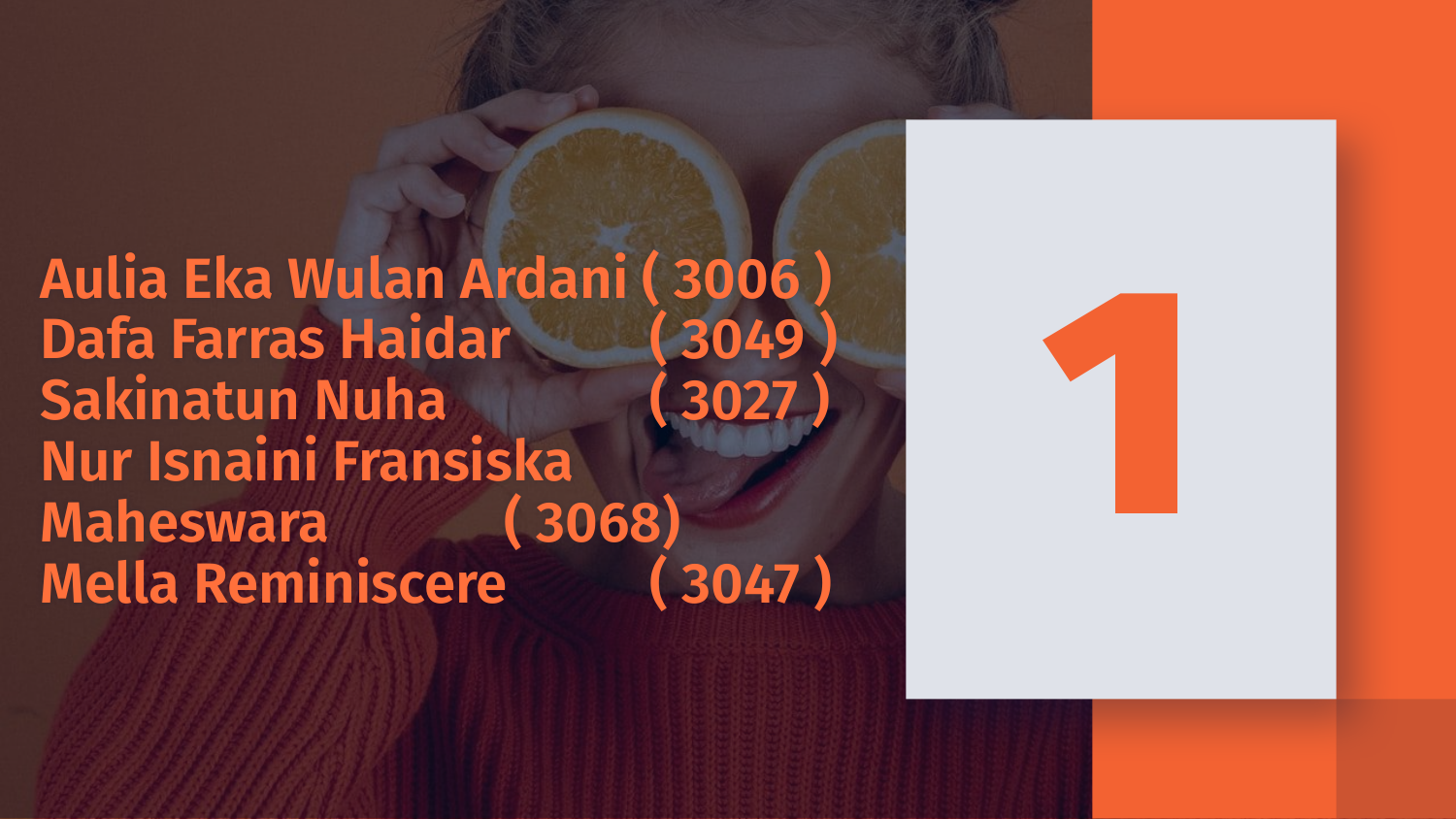

1
# Aulia Eka Wulan Ardani ( 3006 ) Dafa Farras Haidar 	  ( 3049 ) Sakinatun Nuha 		  ( 3027 ) Nur Isnaini Fransiska Maheswara		  ( 3068) Mella Reminiscere 	  ( 3047 )